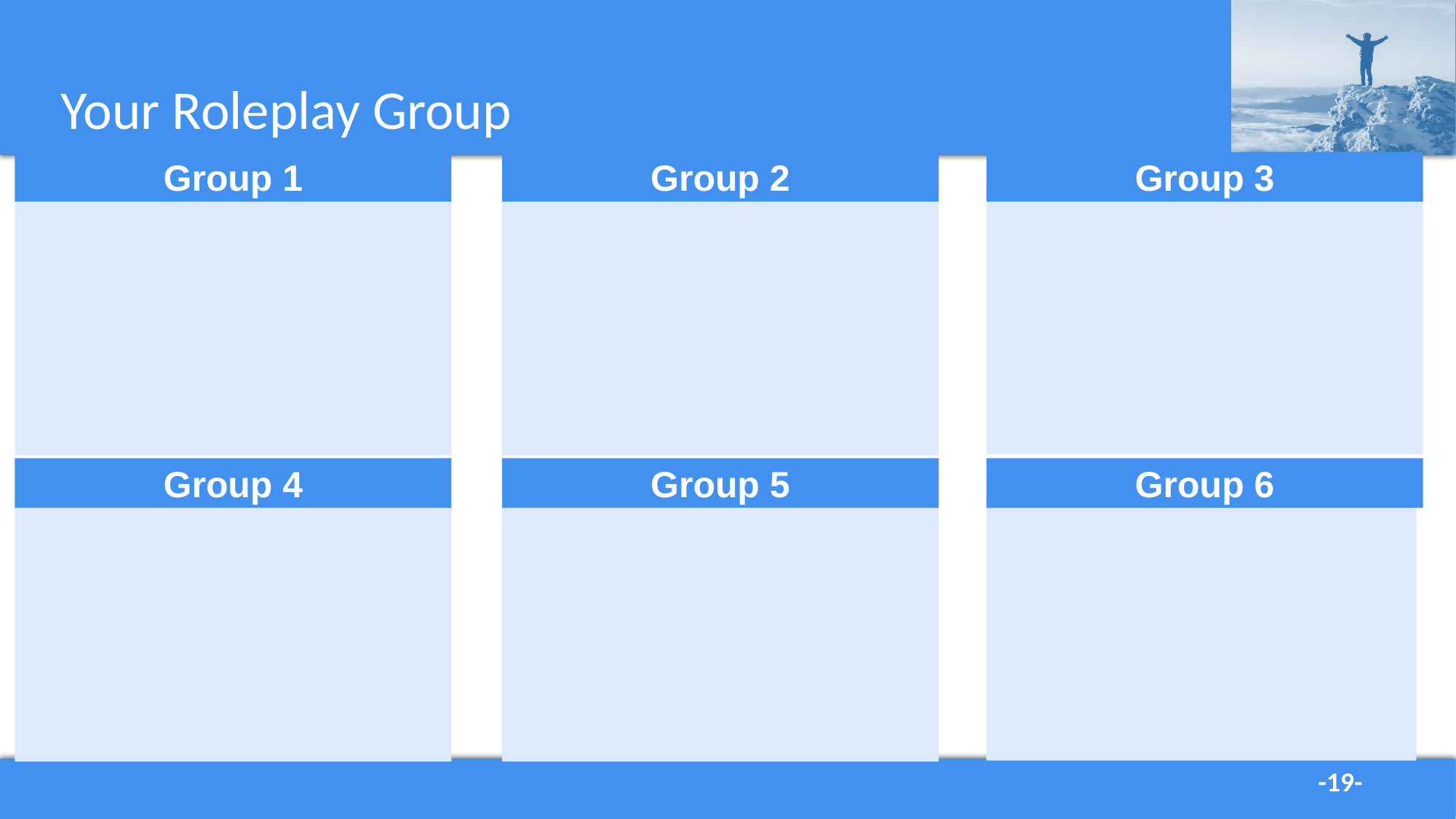

# Your Roleplay Group
Group 3
Group 1
Group 2

Group 6
Group 4
Group 5